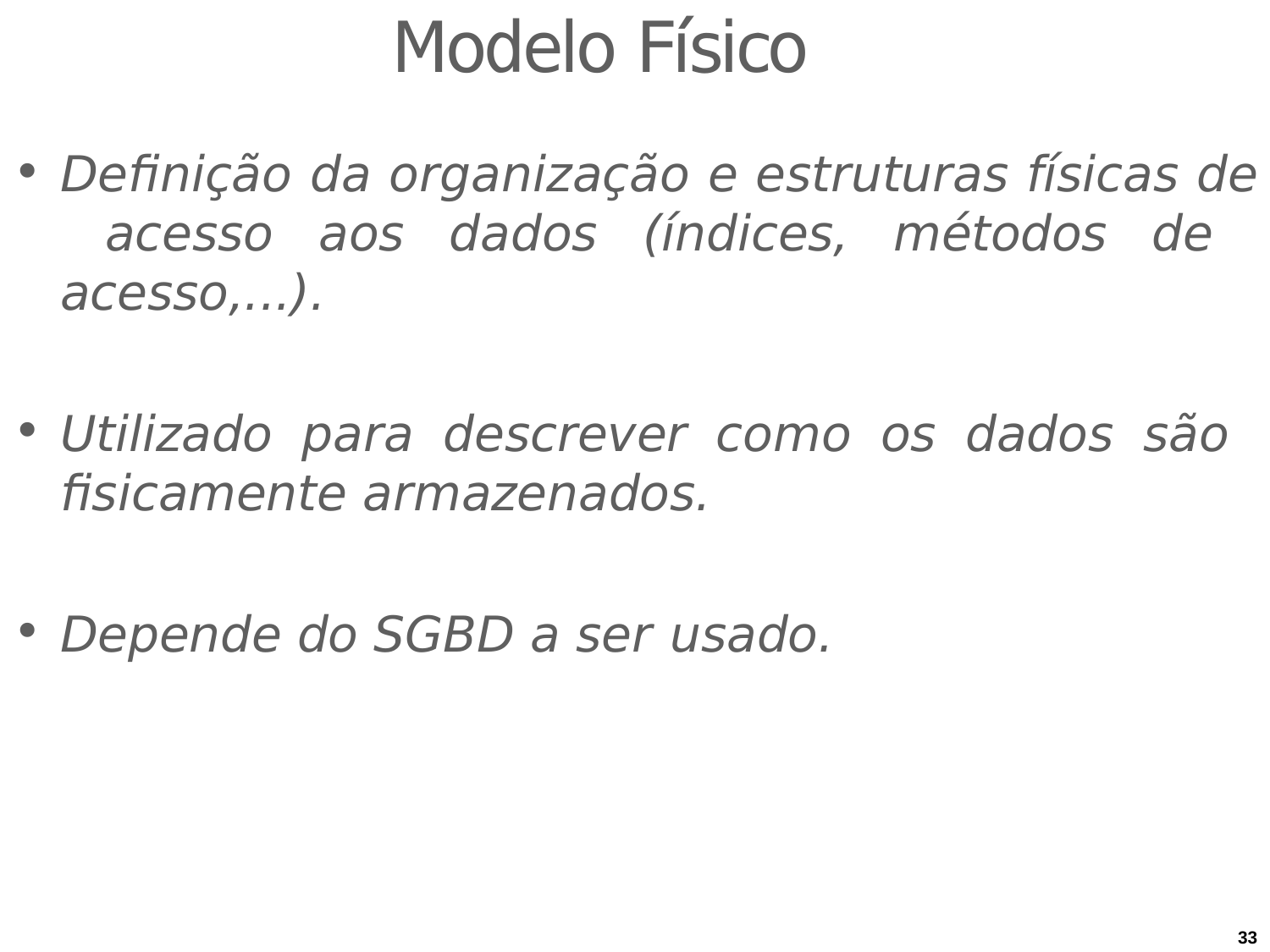

# Modelo Físico
Definição da organização e estruturas físicas de  acesso aos dados (índices, métodos de  acesso,...).

Utilizado para descrever como os dados são  fisicamente armazenados.

Depende do SGBD a ser usado.
33